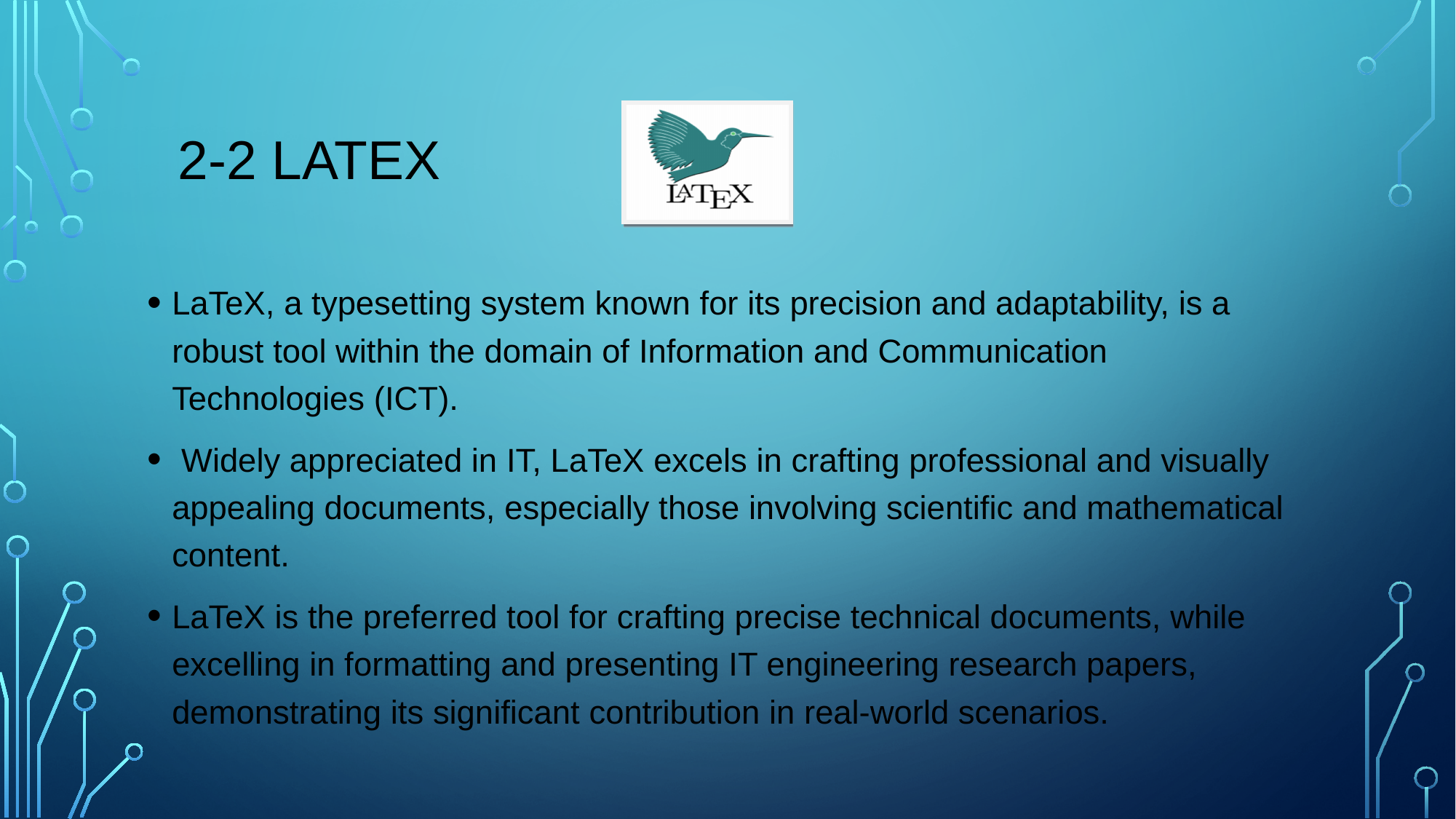

# 2-2 Latex

LaTeX, a typesetting system known for its precision and adaptability, is a robust tool within the domain of Information and Communication Technologies (ICT).
 Widely appreciated in IT, LaTeX excels in crafting professional and visually appealing documents, especially those involving scientific and mathematical content.
LaTeX is the preferred tool for crafting precise technical documents, while excelling in formatting and presenting IT engineering research papers, demonstrating its significant contribution in real-world scenarios.